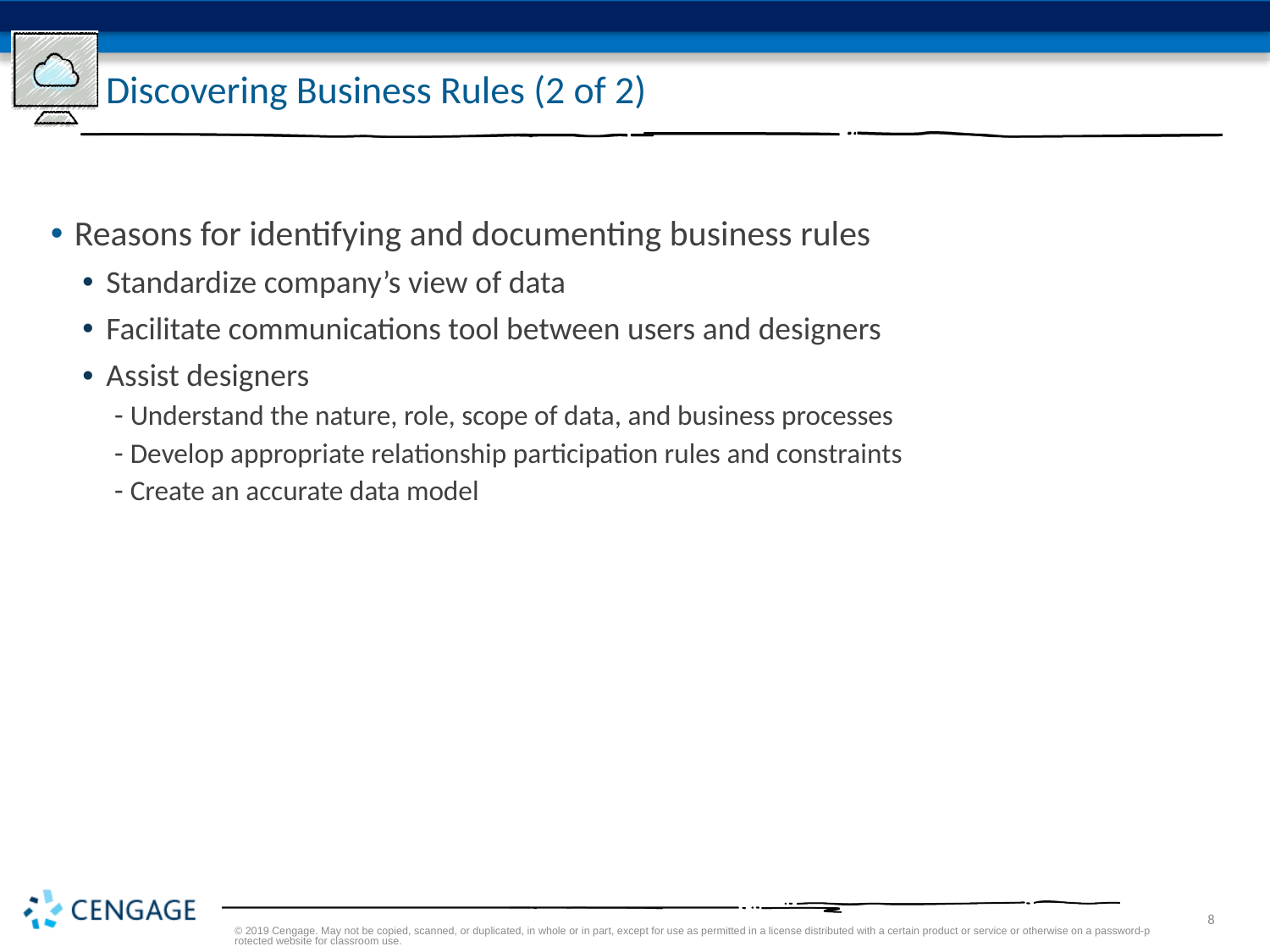

# Discovering Business Rules (2 of 2)
Reasons for identifying and documenting business rules
Standardize company’s view of data
Facilitate communications tool between users and designers
Assist designers
Understand the nature, role, scope of data, and business processes
Develop appropriate relationship participation rules and constraints
Create an accurate data model
© 2019 Cengage. May not be copied, scanned, or duplicated, in whole or in part, except for use as permitted in a license distributed with a certain product or service or otherwise on a password-protected website for classroom use.